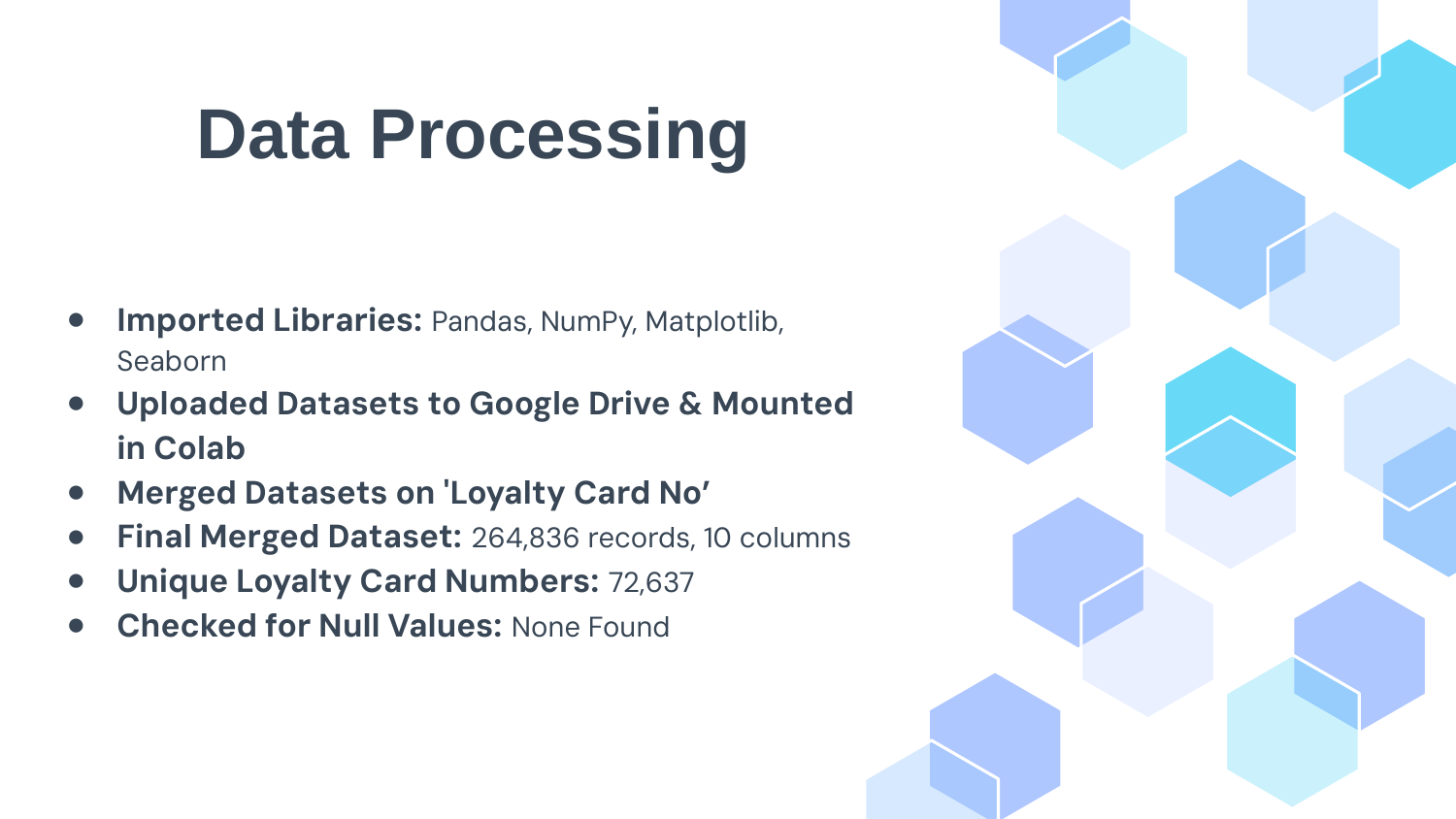

# Data Processing
Imported Libraries: Pandas, NumPy, Matplotlib, Seaborn
Uploaded Datasets to Google Drive & Mounted in Colab
Merged Datasets on 'Loyalty Card No’
Final Merged Dataset: 264,836 records, 10 columns
Unique Loyalty Card Numbers: 72,637
Checked for Null Values: None Found